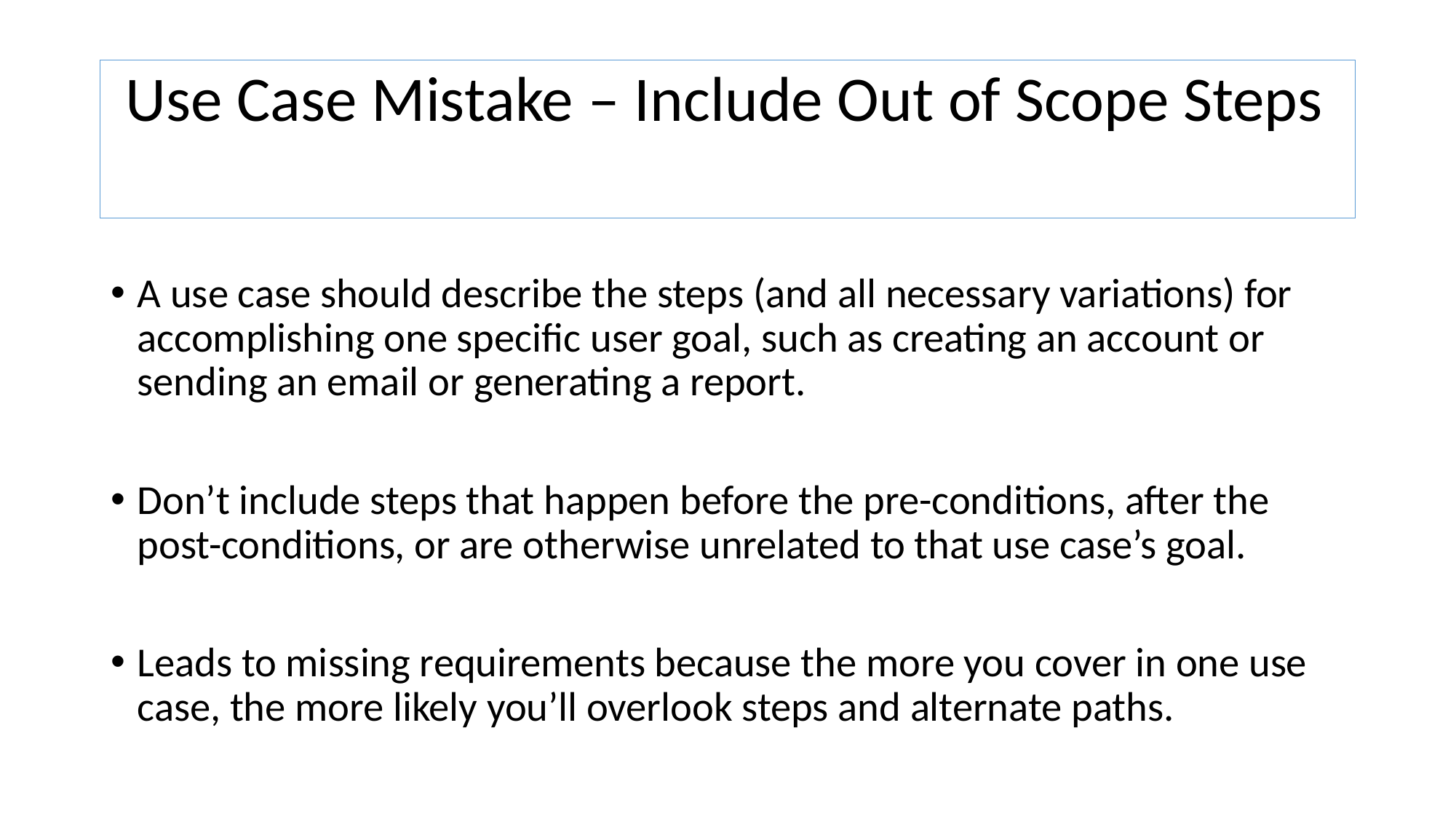

# Use Case Mistake – Include Out of Scope Steps
A use case should describe the steps (and all necessary variations) for accomplishing one specific user goal, such as creating an account or sending an email or generating a report.

Don’t include steps that happen before the pre-conditions, after the post-conditions, or are otherwise unrelated to that use case’s goal.

Leads to missing requirements because the more you cover in one use case, the more likely you’ll overlook steps and alternate paths.